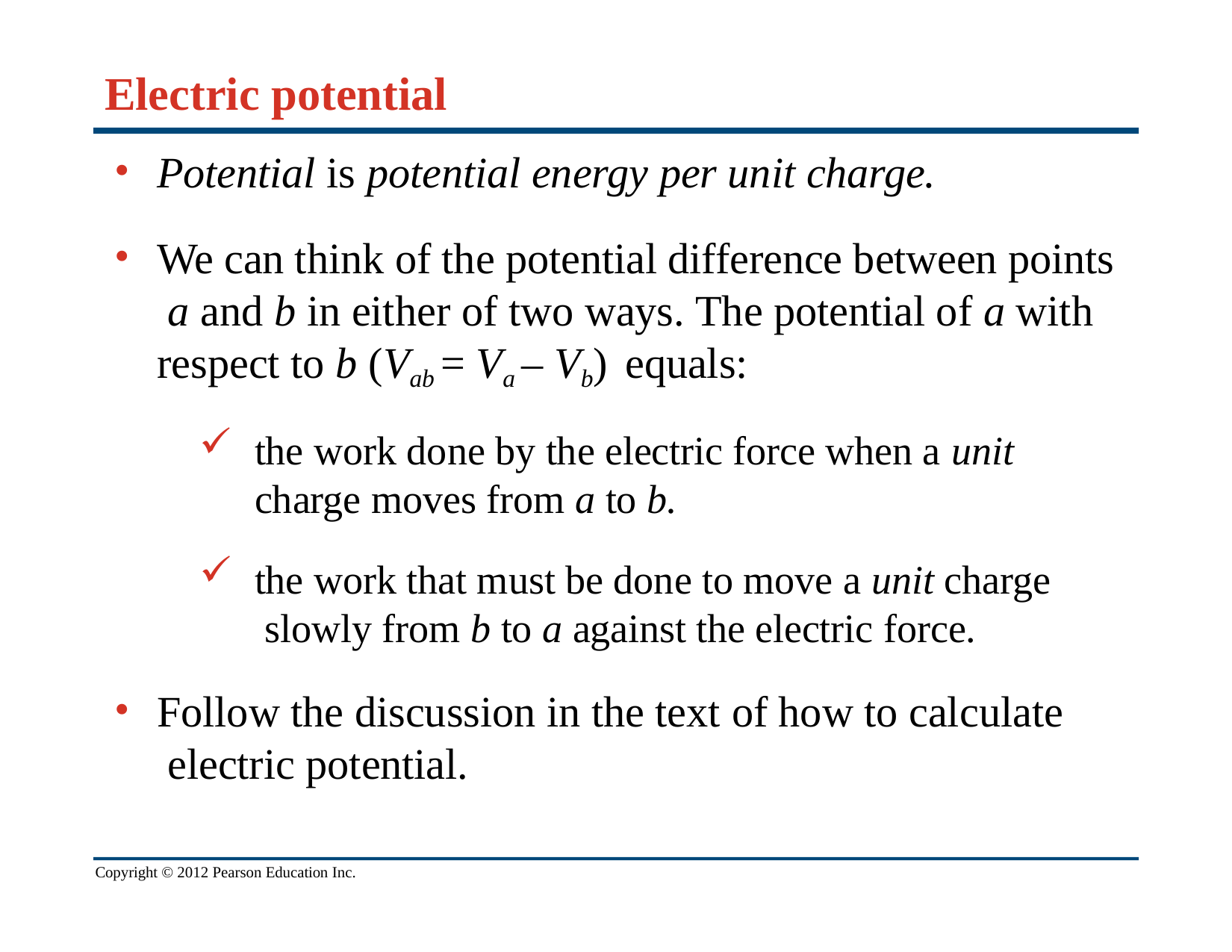

# Electric potential
Potential is potential energy per unit charge.
We can think of the potential difference between points  a and b in either of two ways. The potential of a with  respect to b (Vab = Va – Vb) equals:
the work done by the electric force when a unit
charge moves from a to b.
the work that must be done to move a unit charge  slowly from b to a against the electric force.
Follow the discussion in the text of how to calculate  electric potential.
Copyright © 2012 Pearson Education Inc.